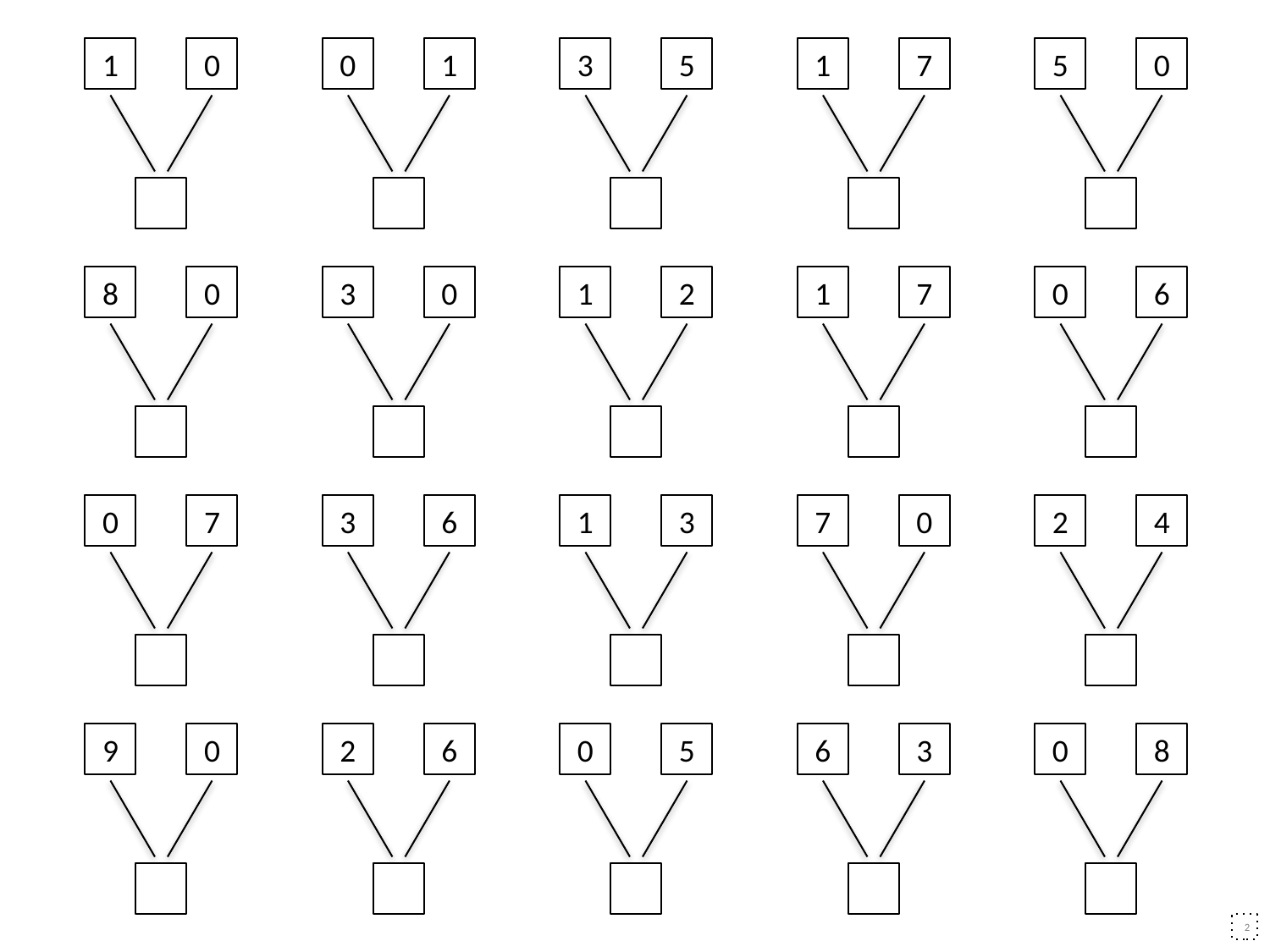

1
0
0
1
3
5
1
7
5
0

8
0
3
0
1
2
1
7
0
6

0
7
3
6
1
3
7
0
2
4

9
0
2
6
0
5
6
3
0
8

2